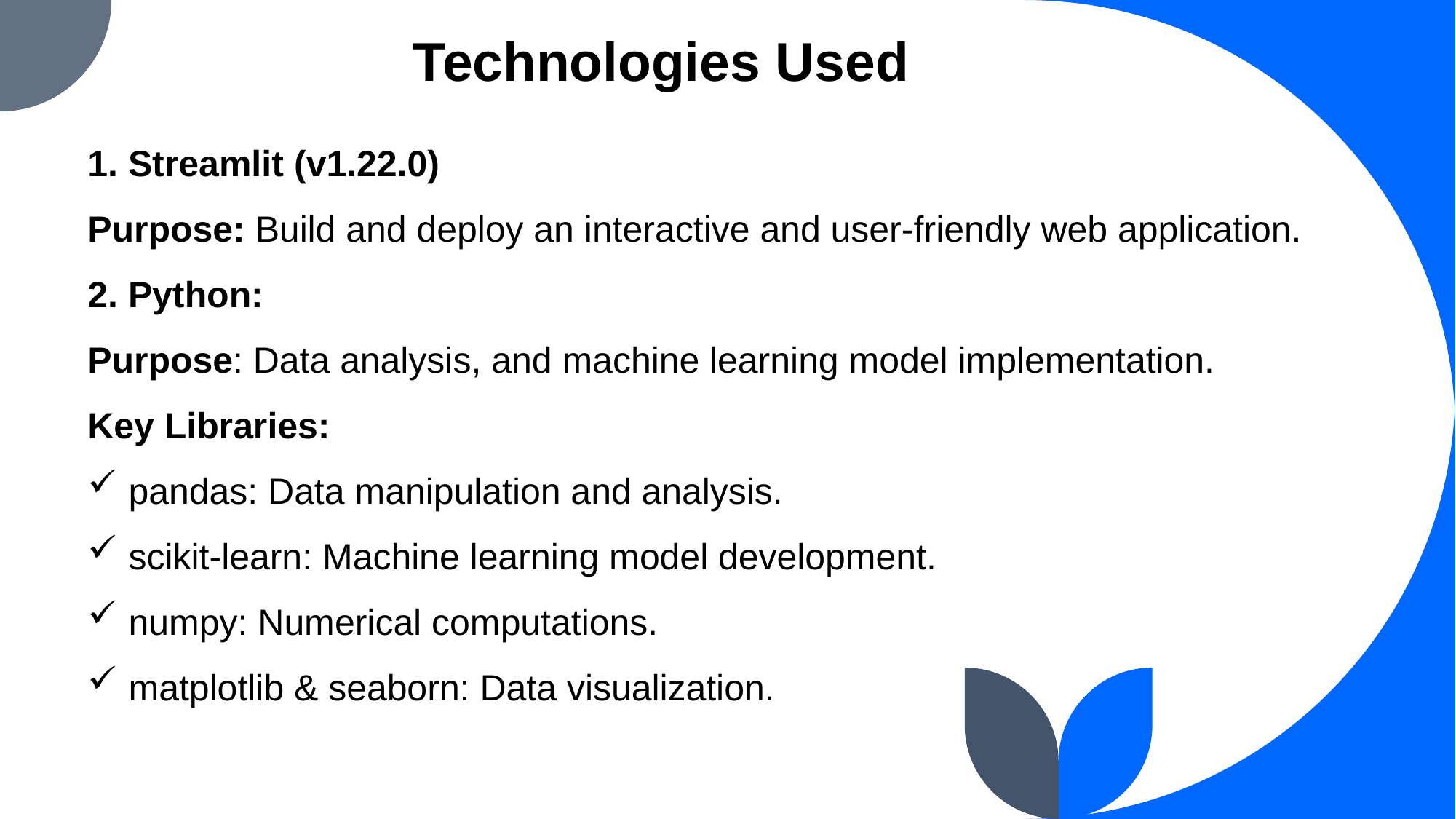

Technologies Used
1. Streamlit (v1.22.0)
Purpose: Build and deploy an interactive and user-friendly web application.
2. Python:
Purpose: Data analysis, and machine learning model implementation.
Key Libraries:
pandas: Data manipulation and analysis.
scikit-learn: Machine learning model development.
numpy: Numerical computations.
matplotlib & seaborn: Data visualization.